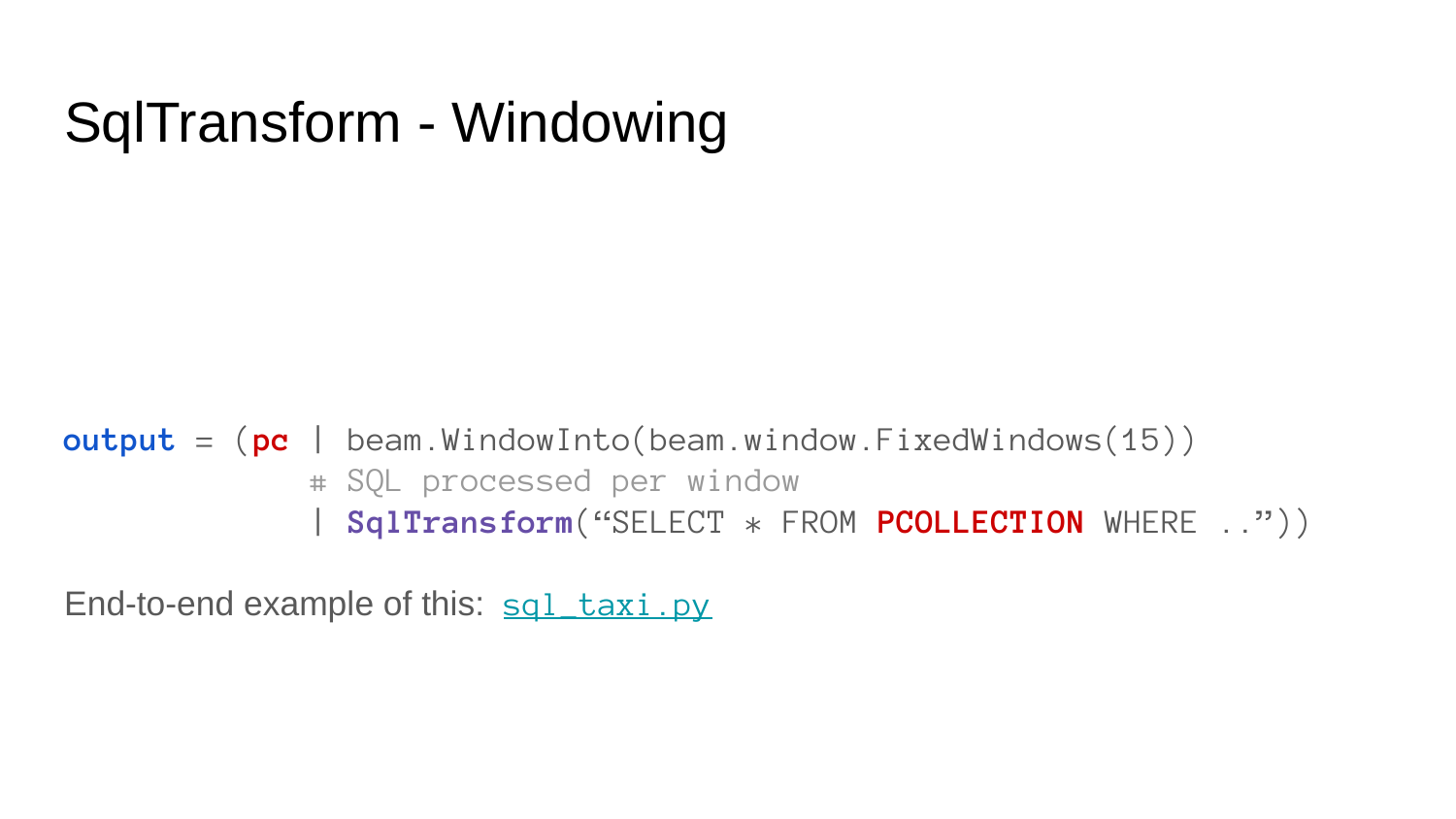

# SqlTransform - Windowing

output = (pc | beam.WindowInto(beam.window.FixedWindows(15))
             # SQL processed per window
             | SqlTransform(“SELECT * FROM PCOLLECTION WHERE ..”))

End-to-end example of this: sql_taxi.py